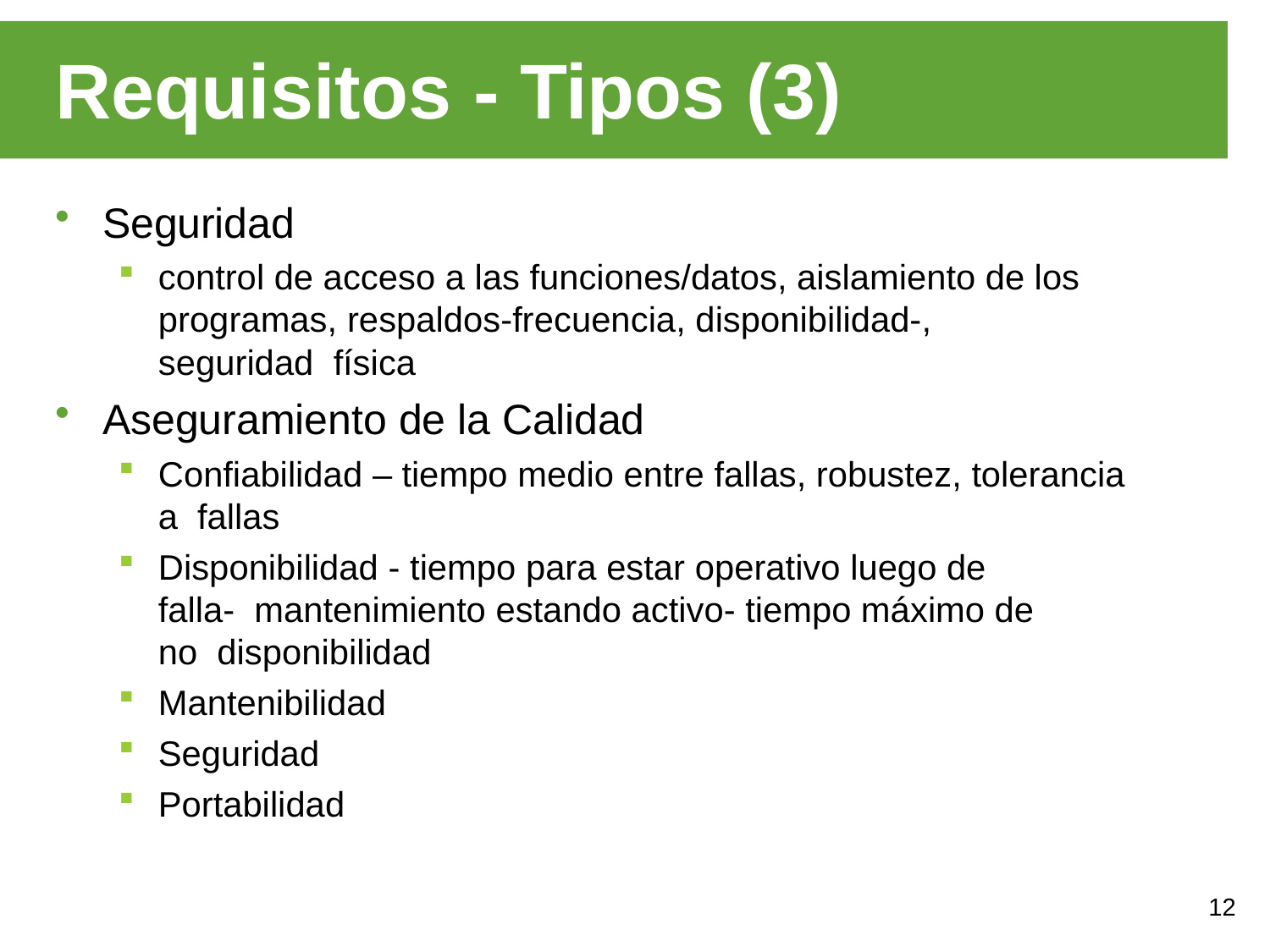

# Requisitos - Tipos (3)
Seguridad
control de acceso a las funciones/datos, aislamiento de los  programas, respaldos-frecuencia, disponibilidad-, seguridad  física
Aseguramiento de la Calidad
Confiabilidad – tiempo medio entre fallas, robustez, tolerancia a  fallas
Disponibilidad - tiempo para estar operativo luego de falla-  mantenimiento estando activo- tiempo máximo de no  disponibilidad
Mantenibilidad
Seguridad
Portabilidad
12